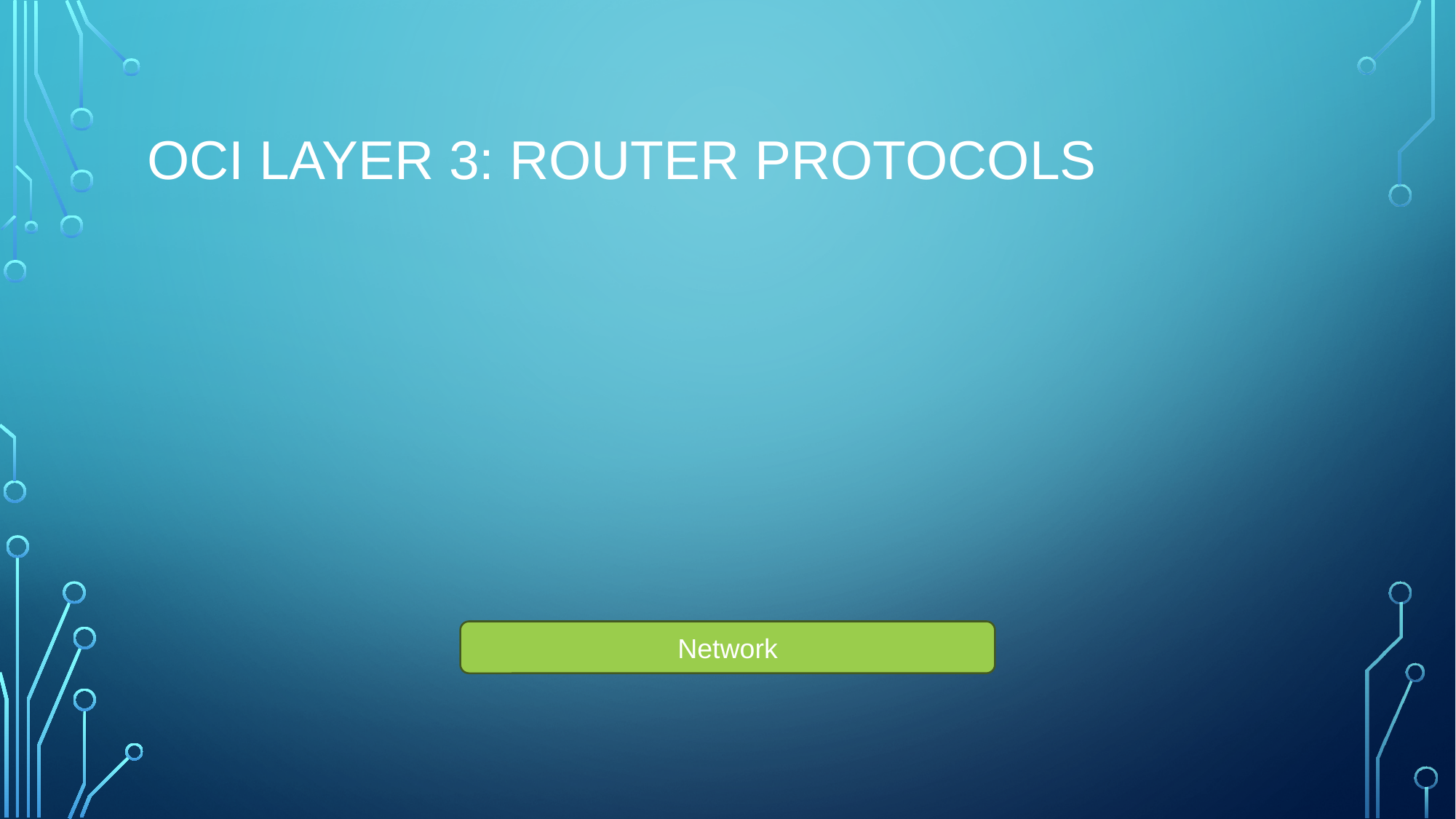

# OCI Layer 3: router protocols
Network